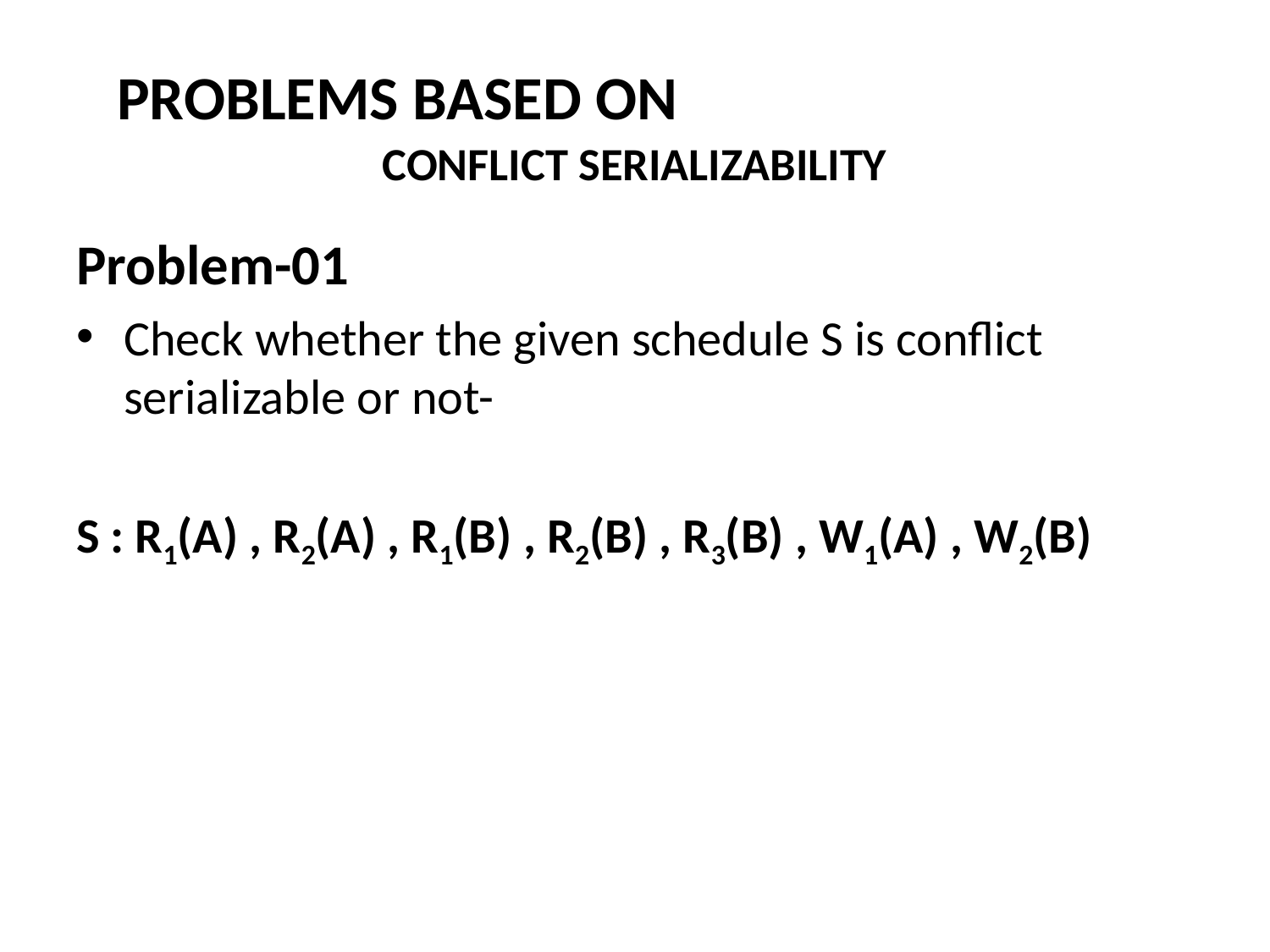

# PROBLEMS BASED ON                             CONFLICT SERIALIZABILITY
Problem-01
Check whether the given schedule S is conflict serializable or not-

S : R1(A) , R2(A) , R1(B) , R2(B) , R3(B) , W1(A) , W2(B)